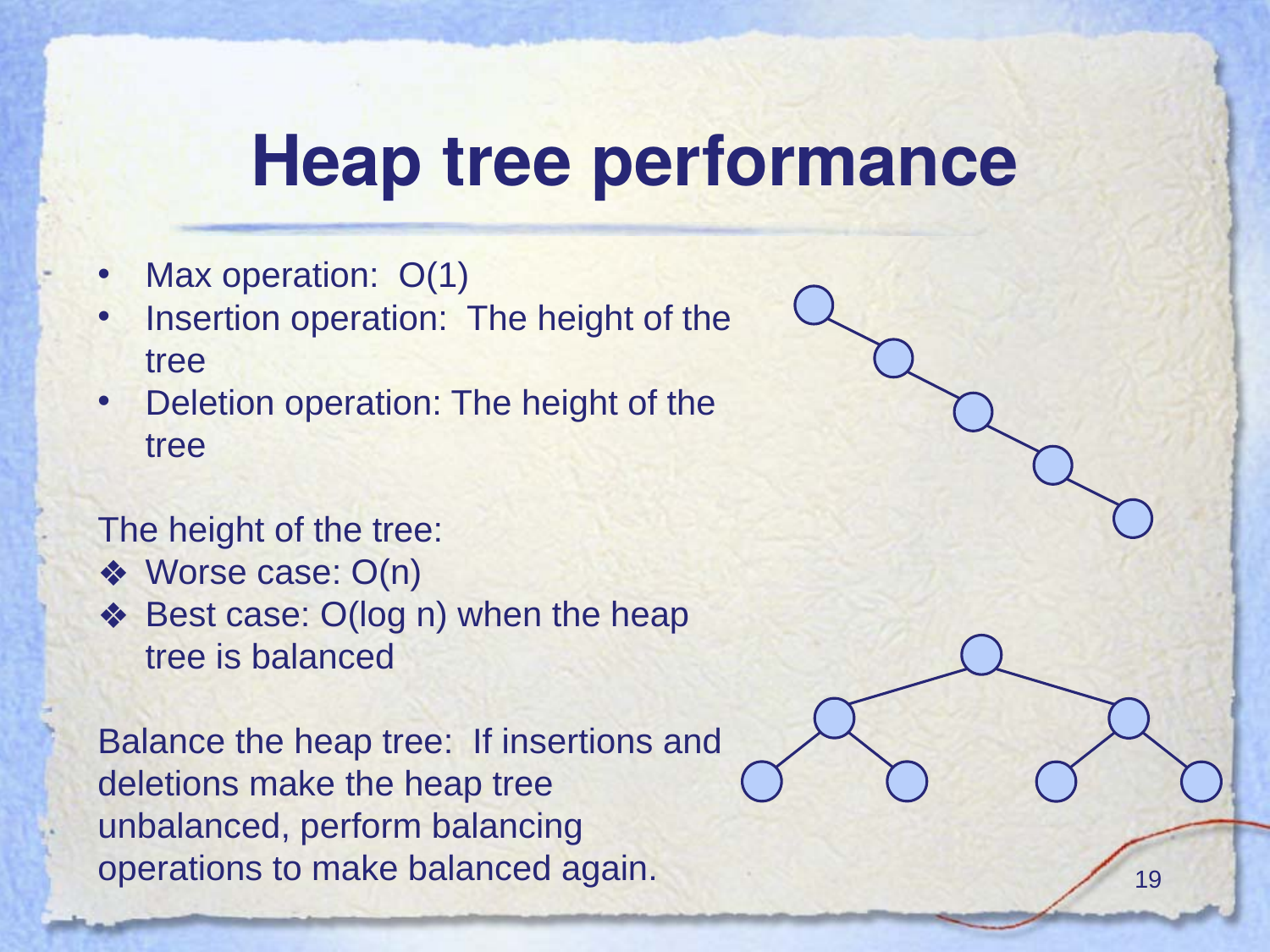

# Heap tree performance
Max operation:  O(1)
Insertion operation:  The height of the tree
Deletion operation: The height of the tree

The height of the tree:
Worse case: O(n)
Best case: O(log n) when the heap tree is balanced

Balance the heap tree:  If insertions and deletions make the heap tree unbalanced, perform balancing operations to make balanced again.

19